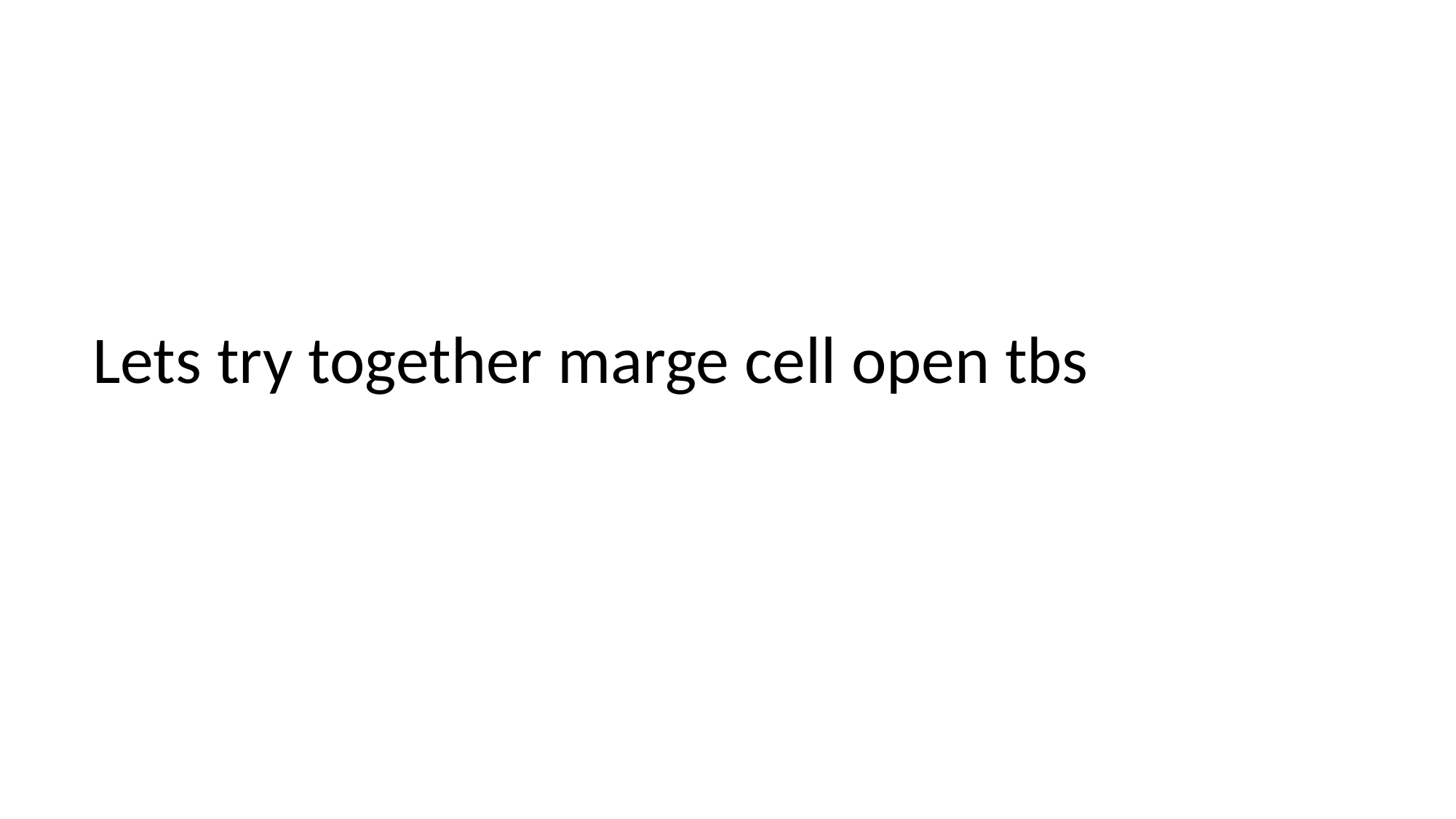

# Lets try together marge cell open tbs